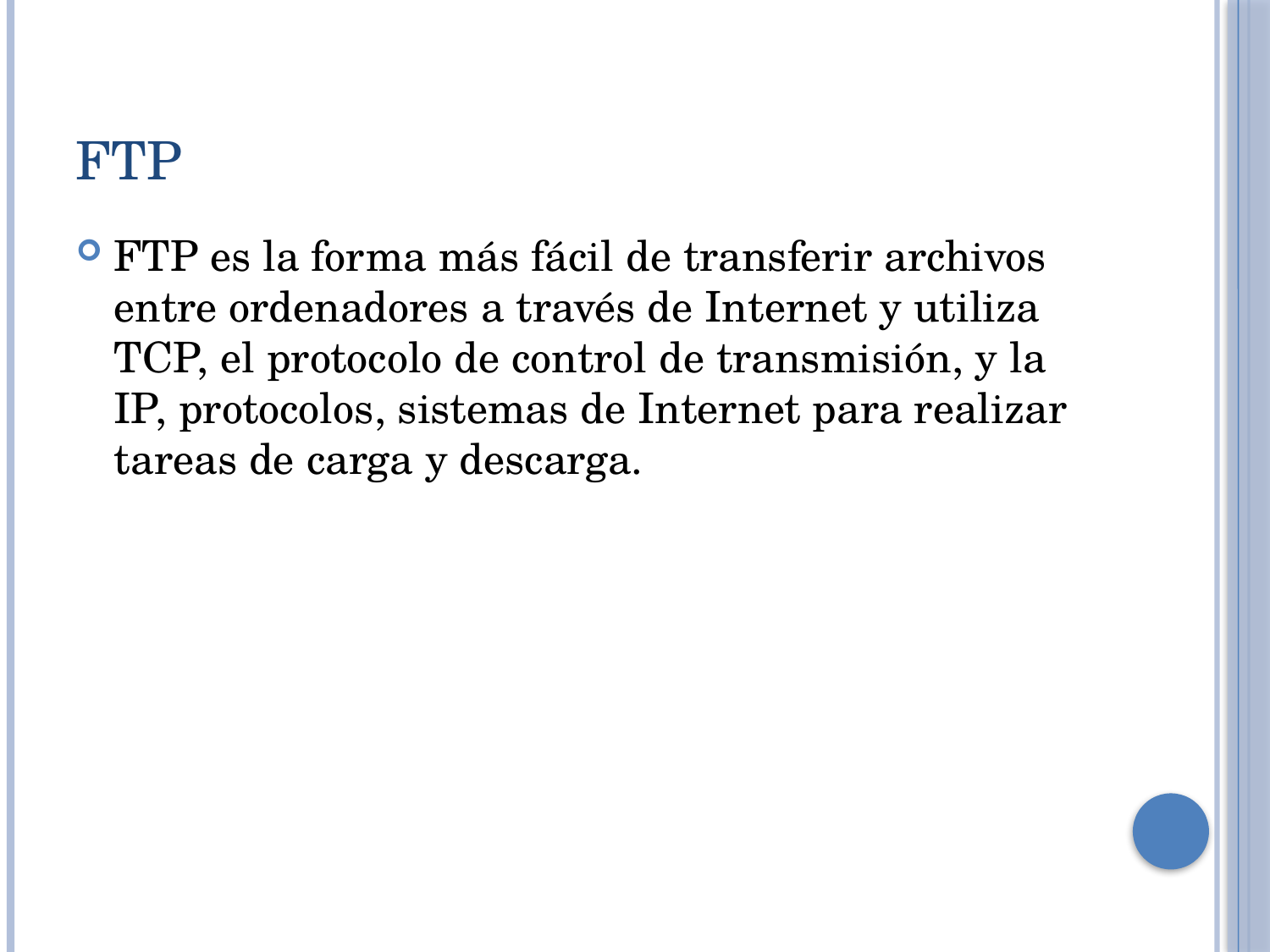

# FTP
FTP es la forma más fácil de transferir archivos entre ordenadores a través de Internet y utiliza TCP, el protocolo de control de transmisión, y la IP, protocolos, sistemas de Internet para realizar tareas de carga y descarga.